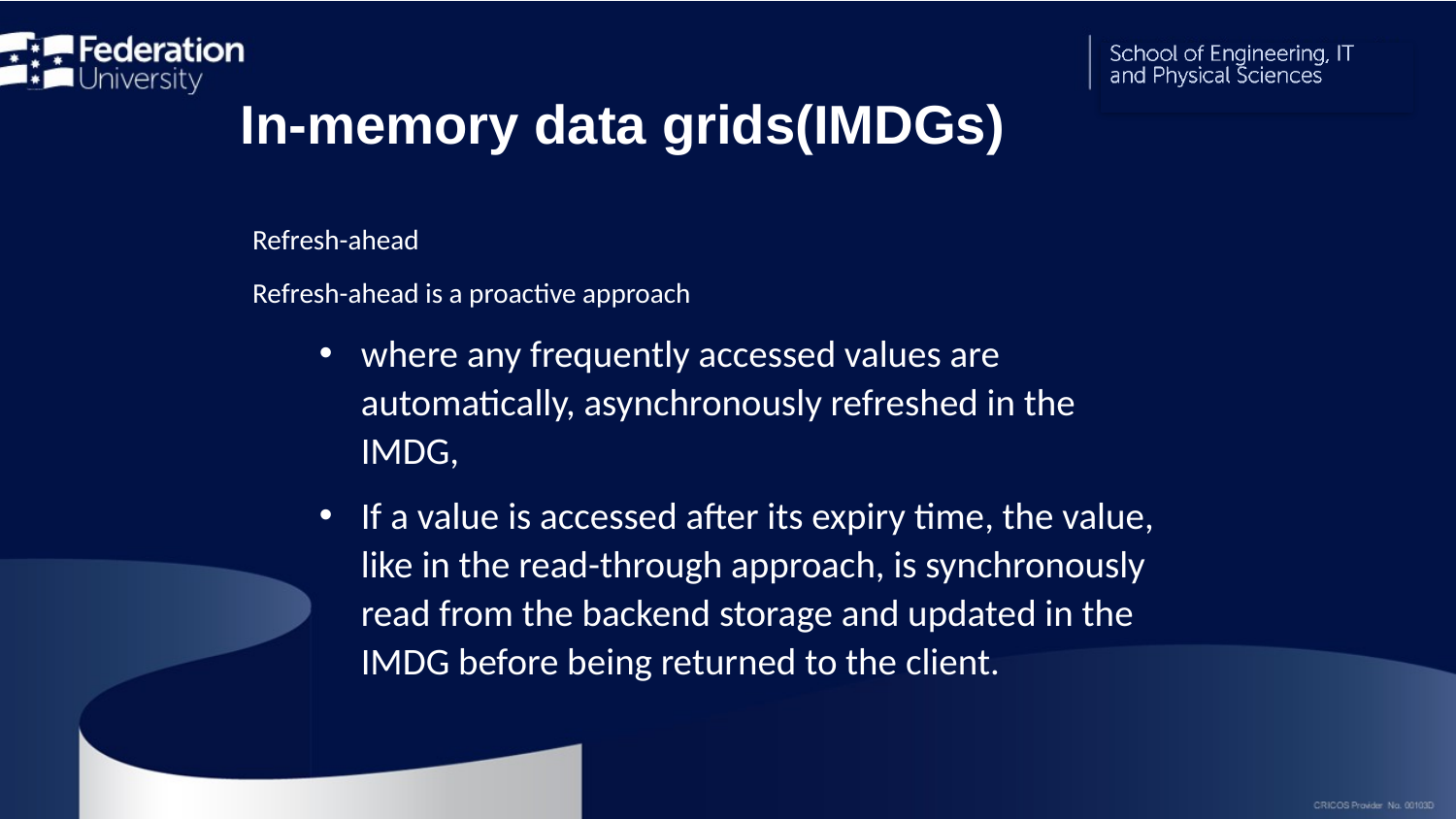

In-memory data grids(IMDGs)
Refresh-ahead
Refresh-ahead is a proactive approach
where any frequently accessed values are automatically, asynchronously refreshed in the IMDG,
If a value is accessed after its expiry time, the value, like in the read-through approach, is synchronously read from the backend storage and updated in the IMDG before being returned to the client.

16